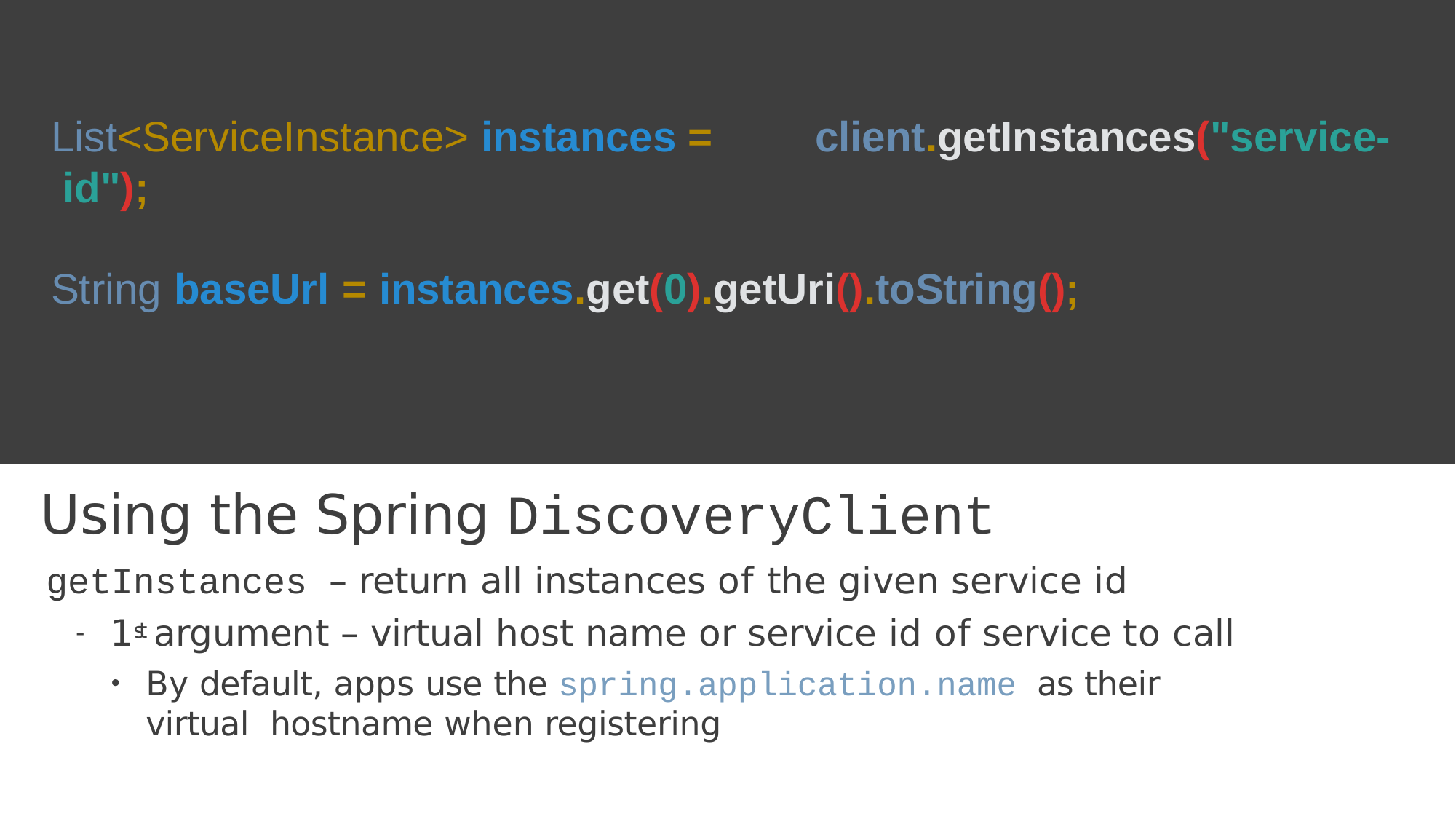

# List<ServiceInstance> instances =  id");
client.getInstances("service-
String baseUrl = instances.get(0).getUri().toString();
Using the Spring DiscoveryClient
getInstances – return all instances of the given service id
1st argument – virtual host name or service id of service to call
By default, apps use the spring.application.name as their virtual  hostname when registering
37